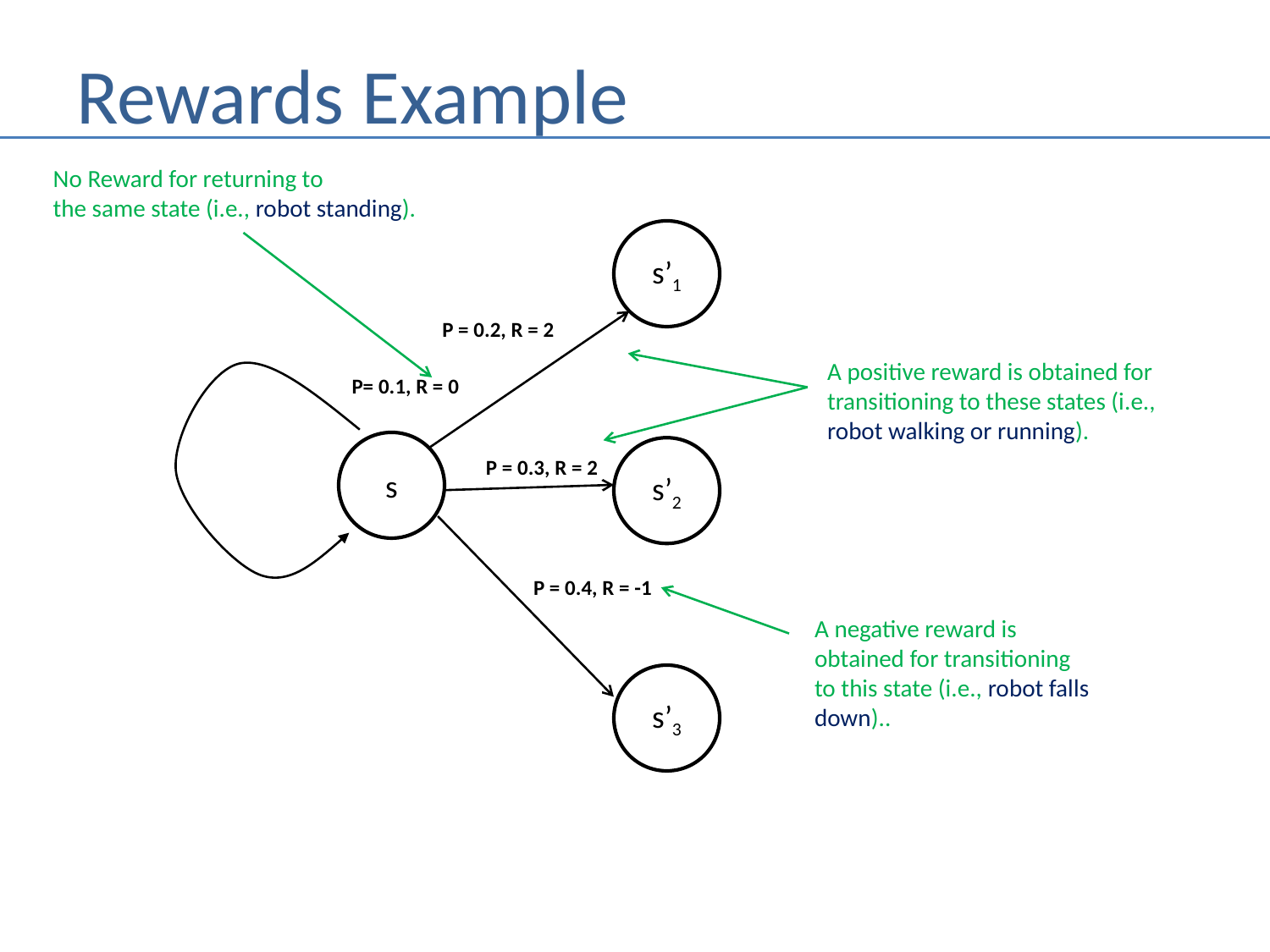

# Rewards Example
No Reward for returning to
the same state (i.e., robot standing).
s’1
P = 0.2, R = 2
A positive reward is obtained for transitioning to these states (i.e.,
robot walking or running).

P= 0.1, R = 0
s
s’2
P = 0.3, R = 2
P = 0.4, R = -1
A negative reward is obtained for transitioning to this state (i.e., robot falls down)..
s’3